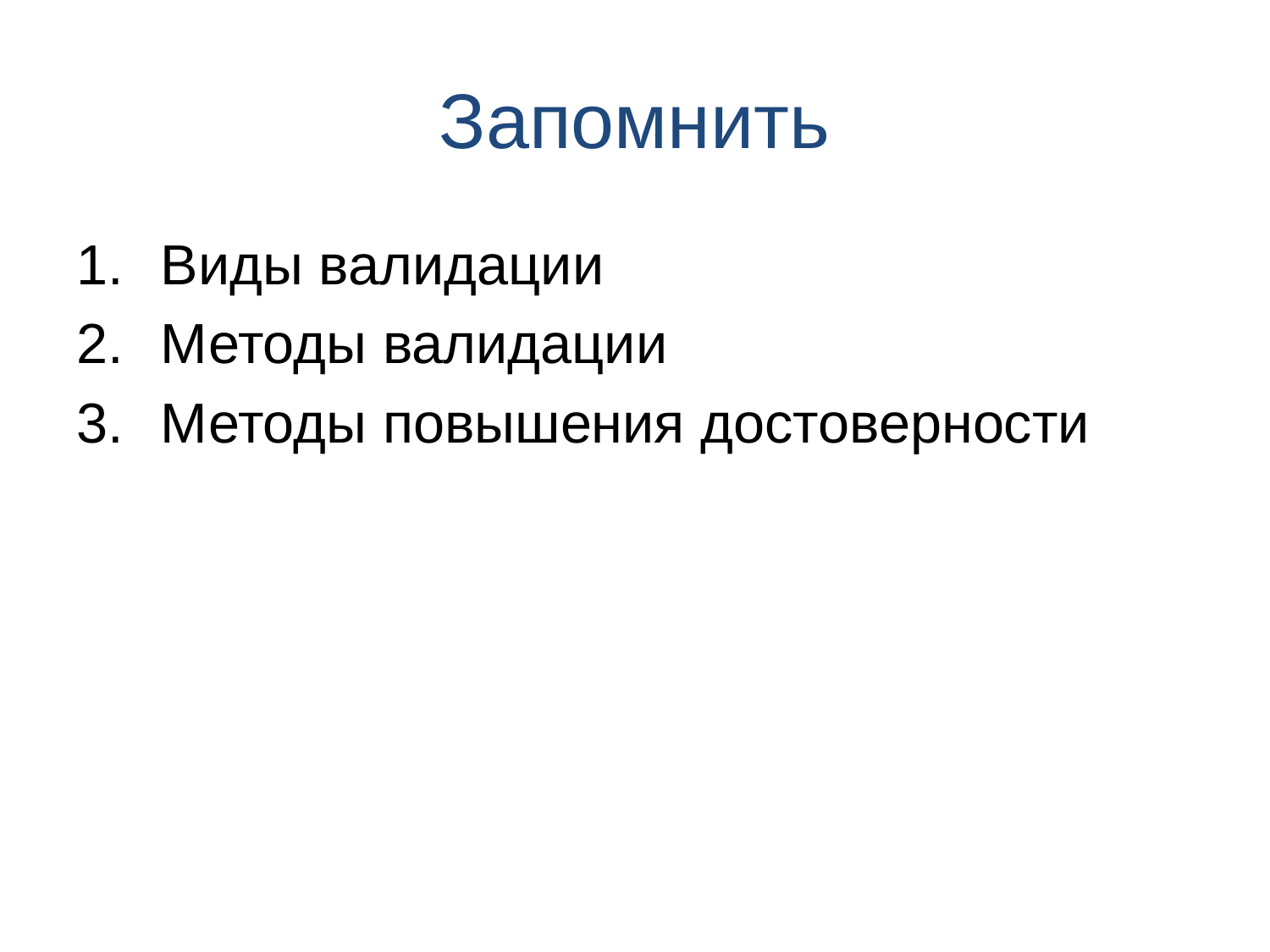

# Запомнить
Виды валидации
Методы валидации
Методы повышения достоверности